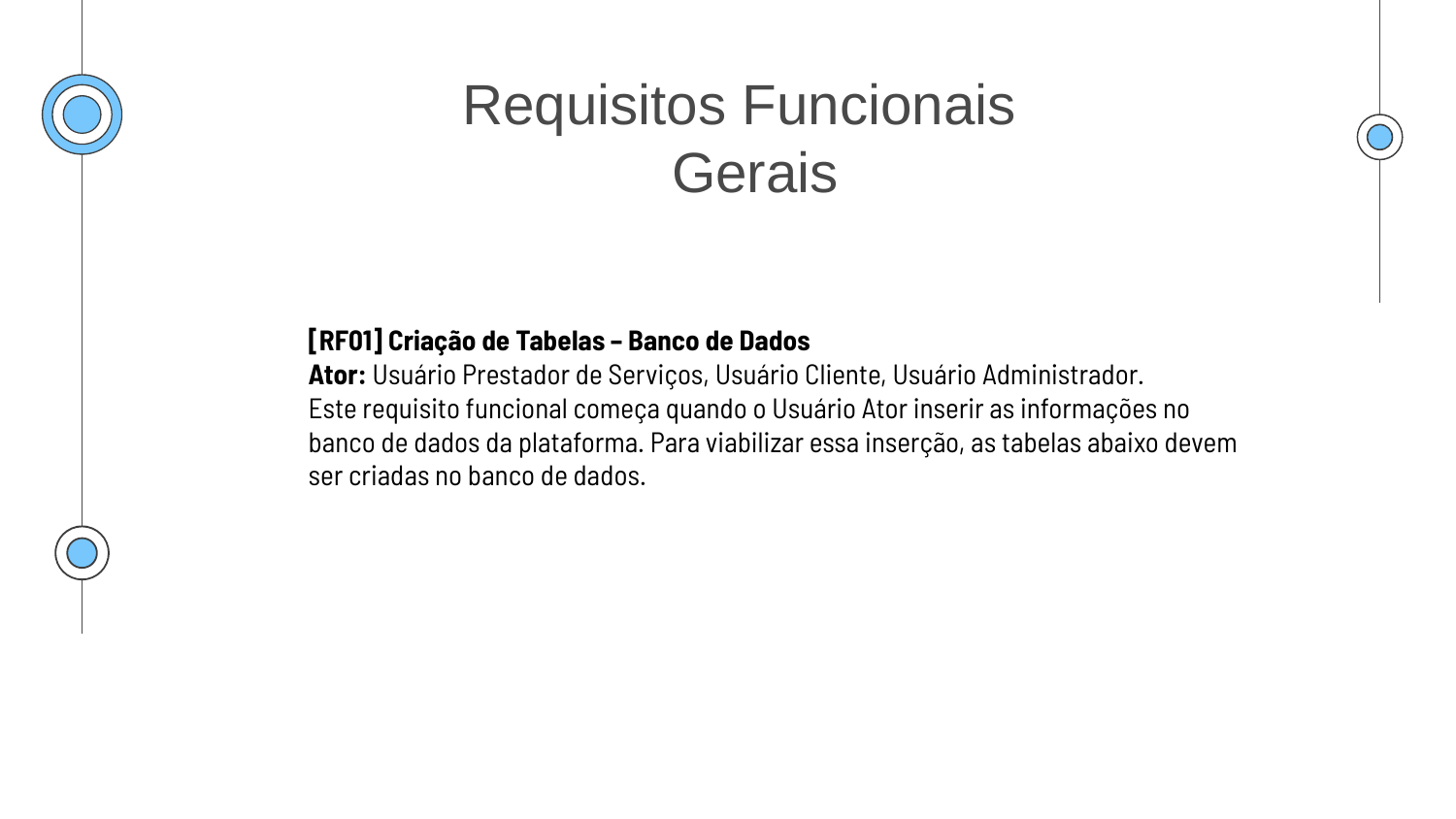

# Requisitos Funcionais  Gerais
[RF01] Criação de Tabelas – Banco de Dados
Ator: Usuário Prestador de Serviços, Usuário Cliente, Usuário Administrador.
Este requisito funcional começa quando o Usuário Ator inserir as informações no banco de dados da plataforma. Para viabilizar essa inserção, as tabelas abaixo devem ser criadas no banco de dados.